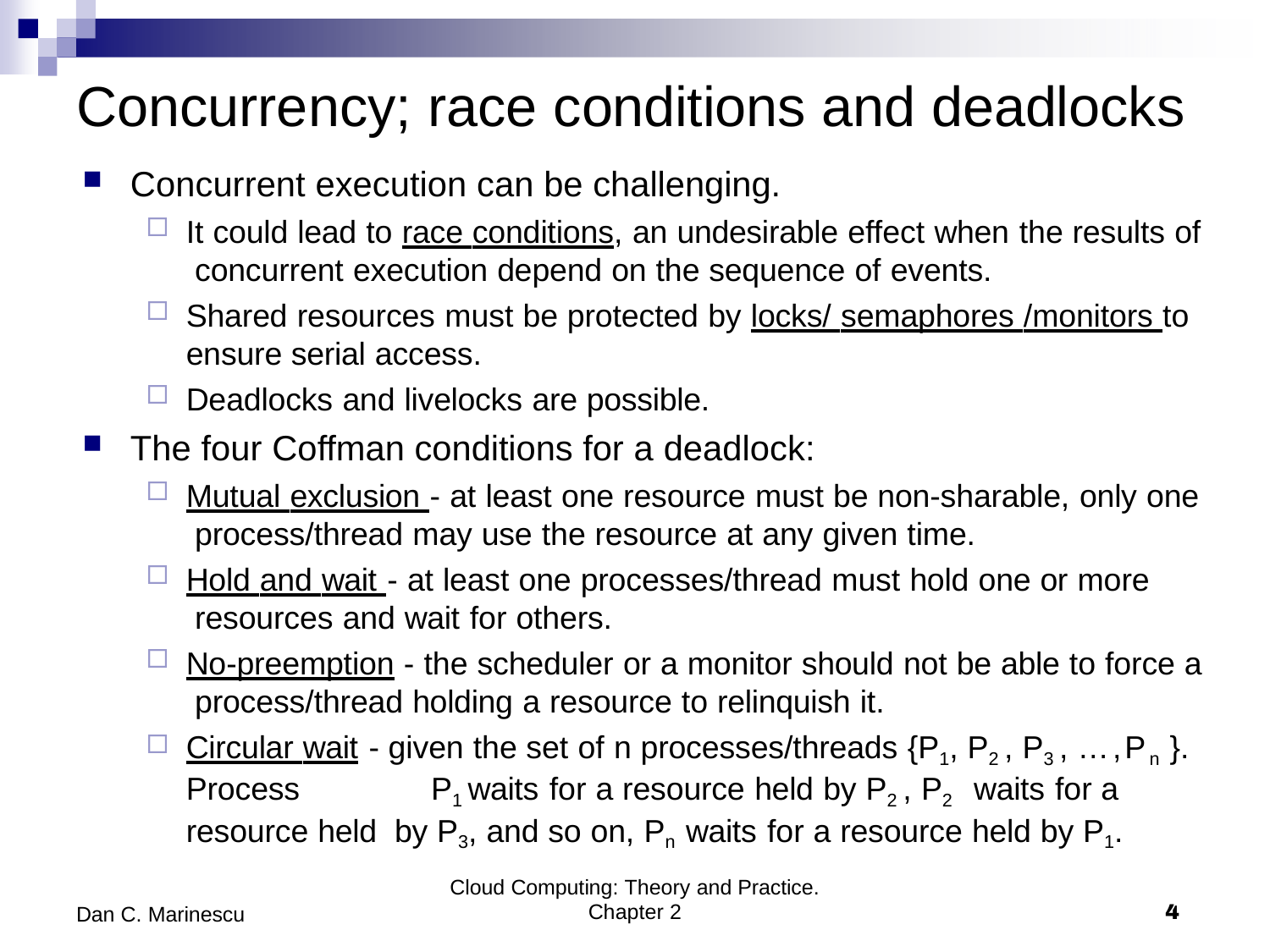

# Concurrency; race conditions and deadlocks
Concurrent execution can be challenging.
It could lead to race conditions, an undesirable effect when the results of  concurrent execution depend on the sequence of events.
Shared resources must be protected by locks/ semaphores /monitors to
ensure serial access.
Deadlocks and livelocks are possible.
The four Coffman conditions for a deadlock:
Mutual exclusion - at least one resource must be non-sharable, only one  process/thread may use the resource at any given time.
Hold and wait - at least one processes/thread must hold one or more  resources and wait for others.
No-preemption - the scheduler or a monitor should not be able to force a  process/thread holding a resource to relinquish it.
Circular wait - given the set of n processes/threads {P1, P2 , P3 , …,Pn }.  Process	P1 waits for a resource held by P2 , P2	waits for a resource held  by P3, and so on, Pn waits for a resource held by P1.
Cloud Computing: Theory and Practice.
Chapter 2
4
Dan C. Marinescu